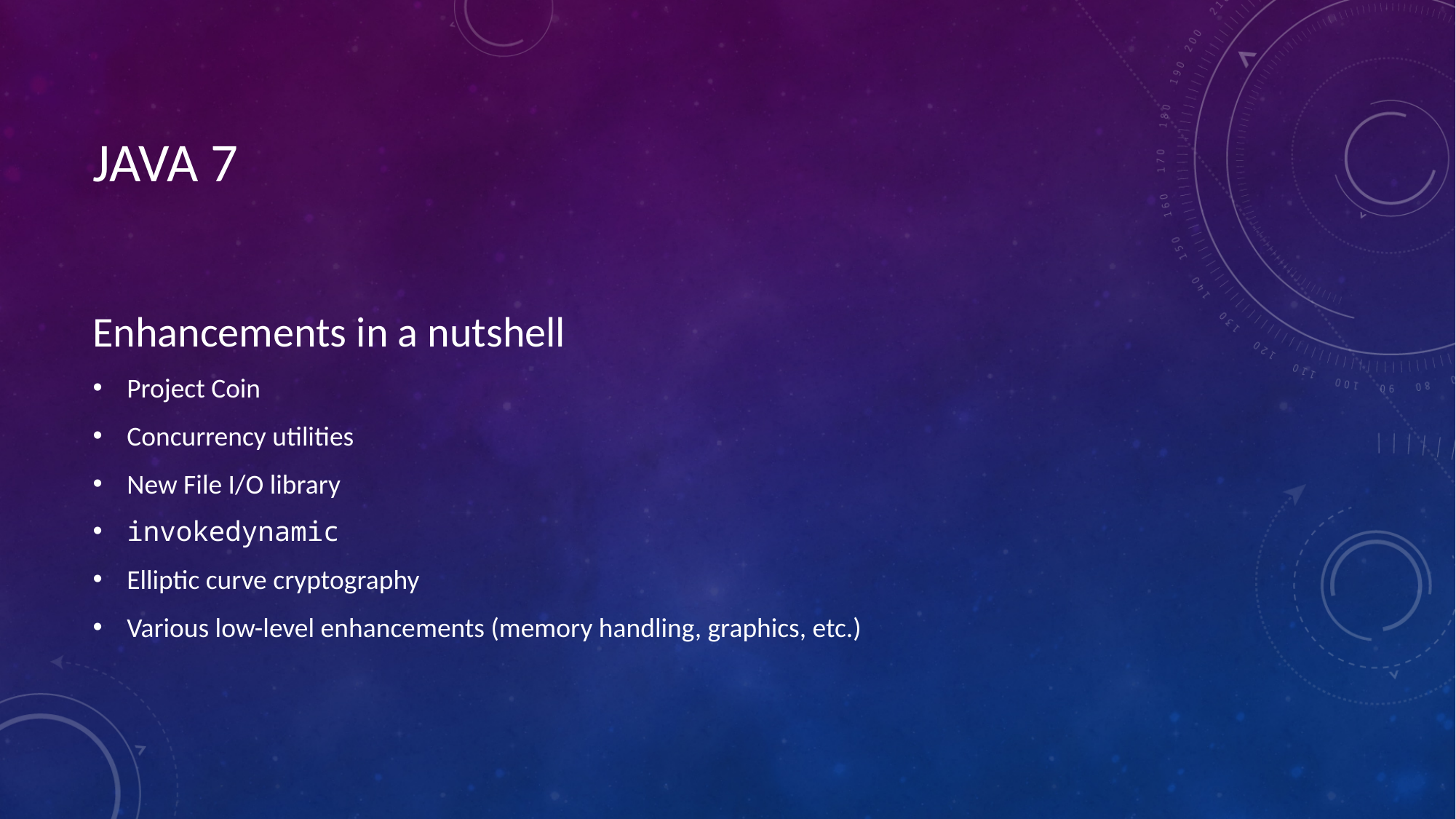

# Java 7
Enhancements in a nutshell
Project Coin
Concurrency utilities
New File I/O library
invokedynamic
Elliptic curve cryptography
Various low-level enhancements (memory handling, graphics, etc.)